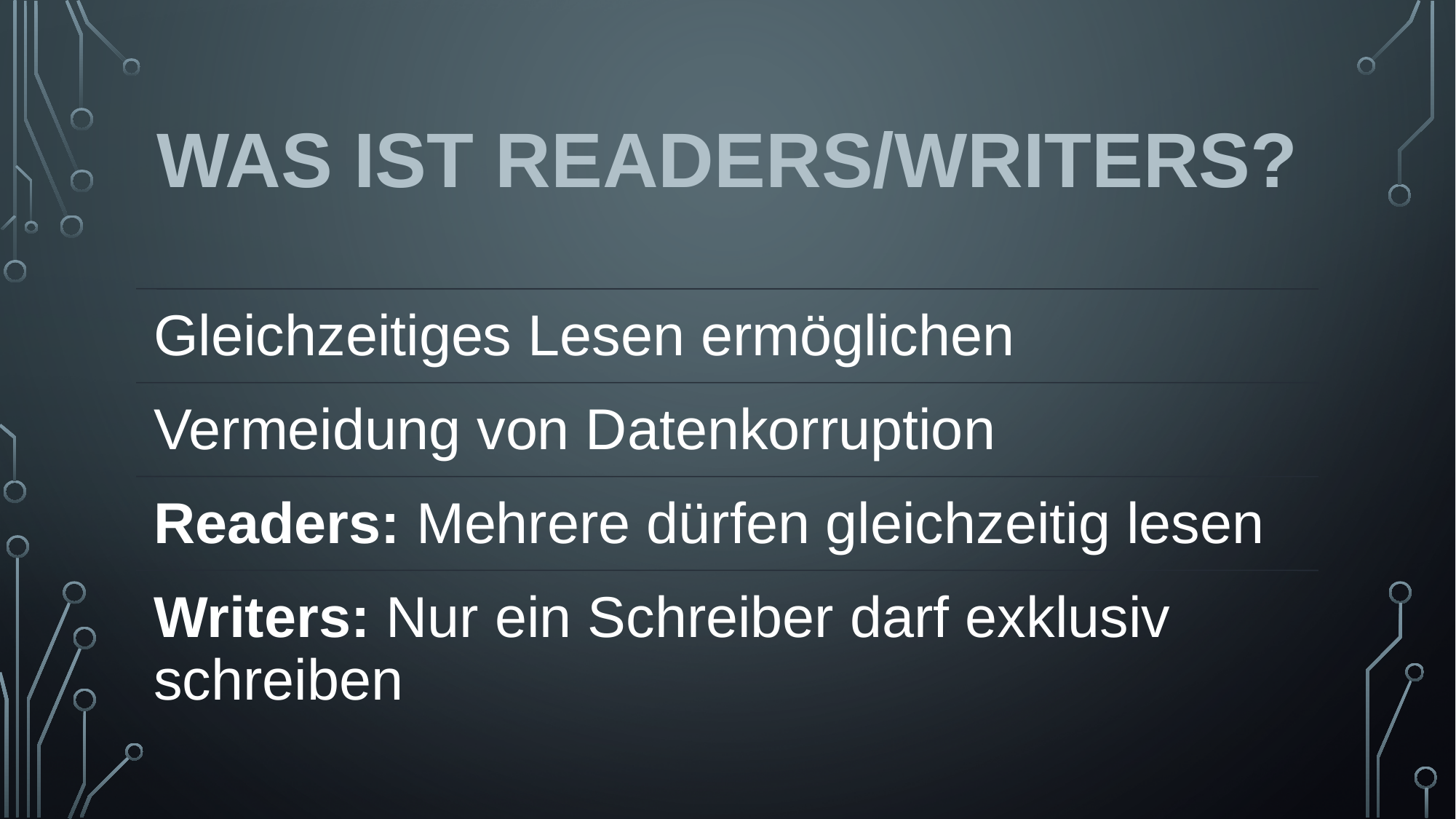

# Was ist Readers/Writers?
Gleichzeitiges Lesen ermöglichen
Vermeidung von Datenkorruption
Readers: Mehrere dürfen gleichzeitig lesen
Writers: Nur ein Schreiber darf exklusiv schreiben